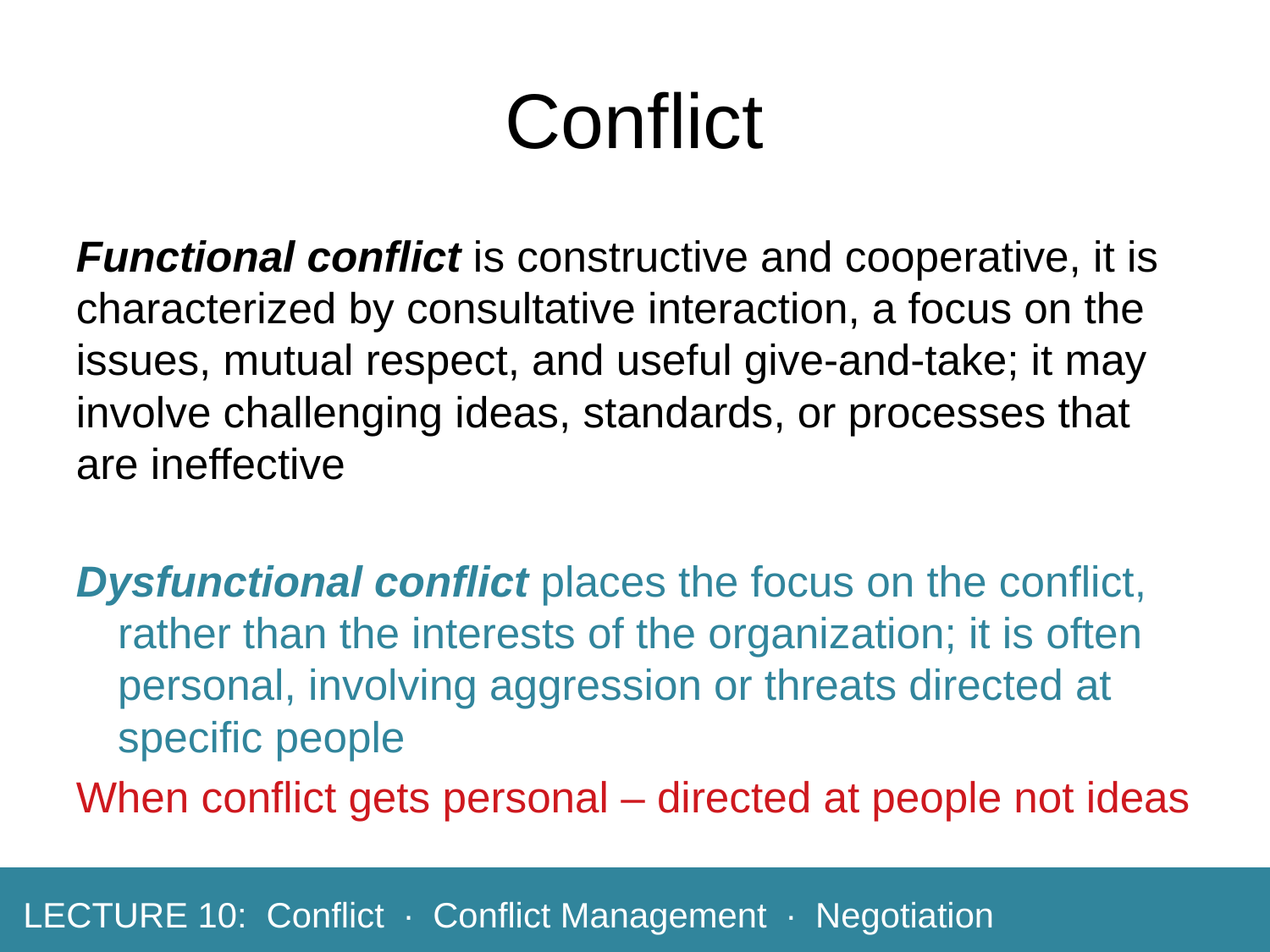

Conflict
Functional conflict is constructive and cooperative, it is characterized by consultative interaction, a focus on the issues, mutual respect, and useful give-and-take; it may involve challenging ideas, standards, or processes that are ineffective

Dysfunctional conflict places the focus on the conflict, rather than the interests of the organization; it is often personal, involving aggression or threats directed at specific people
When conflict gets personal – directed at people not ideas
LECTURE 10:  Conflict  ∙  Conflict Management  ∙  Negotiation